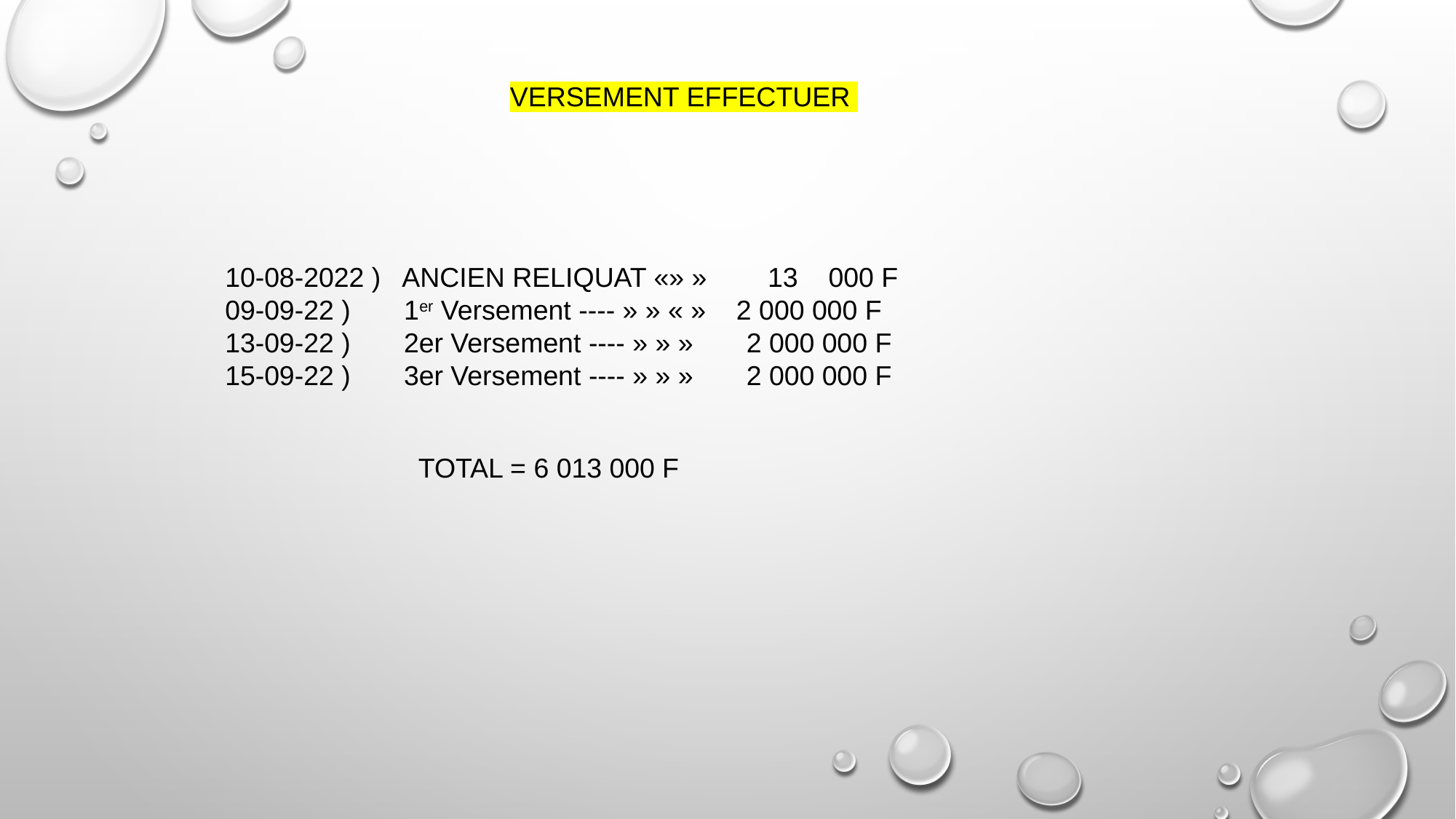

VERSEMENT EFFECTUER

10-08-2022 )   ANCIEN RELIQUAT «» »        13    000 F
09-09-22 )       1er Versement ---- » » « »    2 000 000 F
13-09-22 )       2er Versement ---- » » »       2 000 000 F
15-09-22 )       3er Versement ---- » » »       2 000 000 F
TOTAL = 6 013 000 F